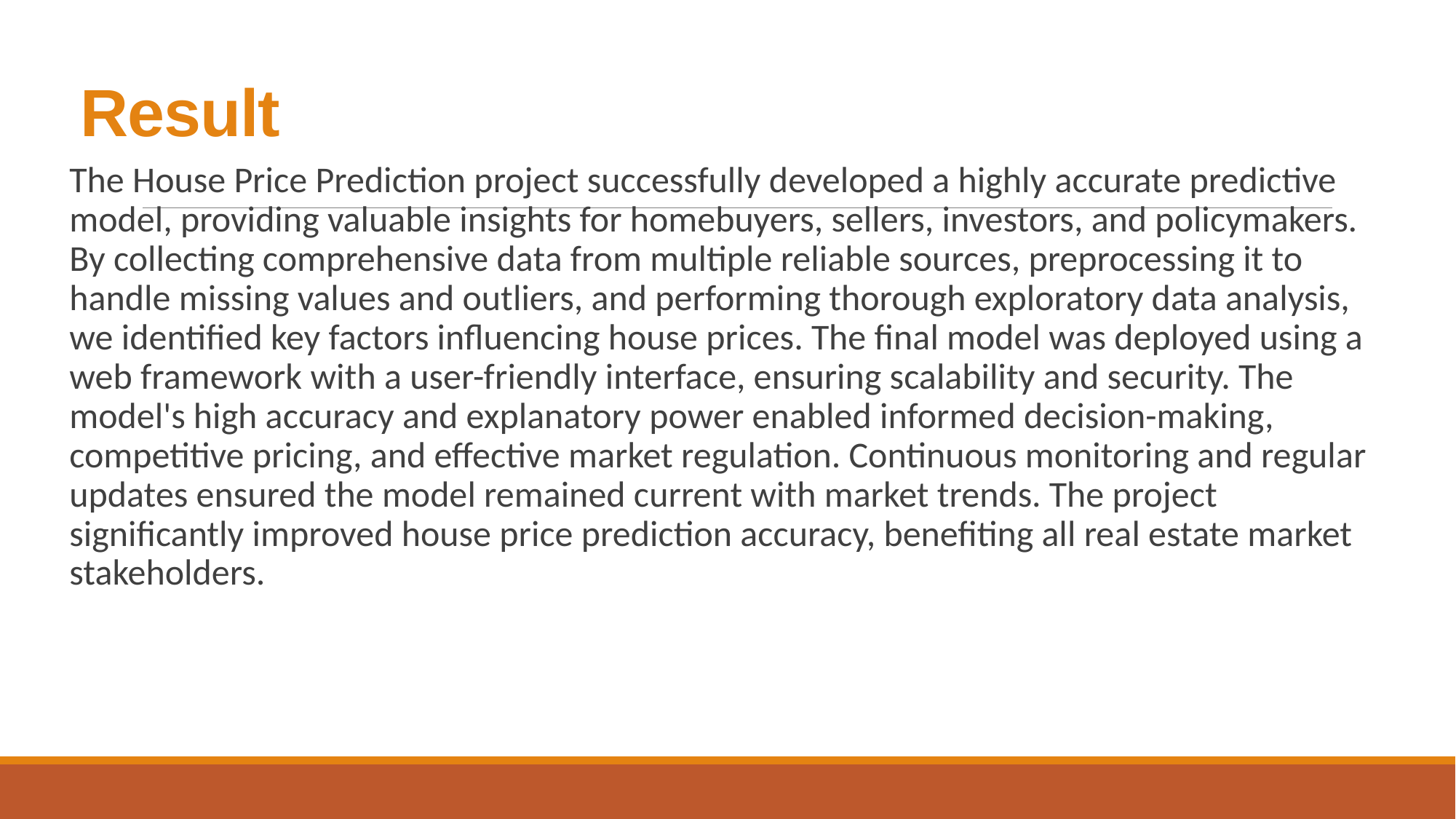

# Result
The House Price Prediction project successfully developed a highly accurate predictive model, providing valuable insights for homebuyers, sellers, investors, and policymakers. By collecting comprehensive data from multiple reliable sources, preprocessing it to handle missing values and outliers, and performing thorough exploratory data analysis, we identified key factors influencing house prices. The final model was deployed using a web framework with a user-friendly interface, ensuring scalability and security. The model's high accuracy and explanatory power enabled informed decision-making, competitive pricing, and effective market regulation. Continuous monitoring and regular updates ensured the model remained current with market trends. The project significantly improved house price prediction accuracy, benefiting all real estate market stakeholders.